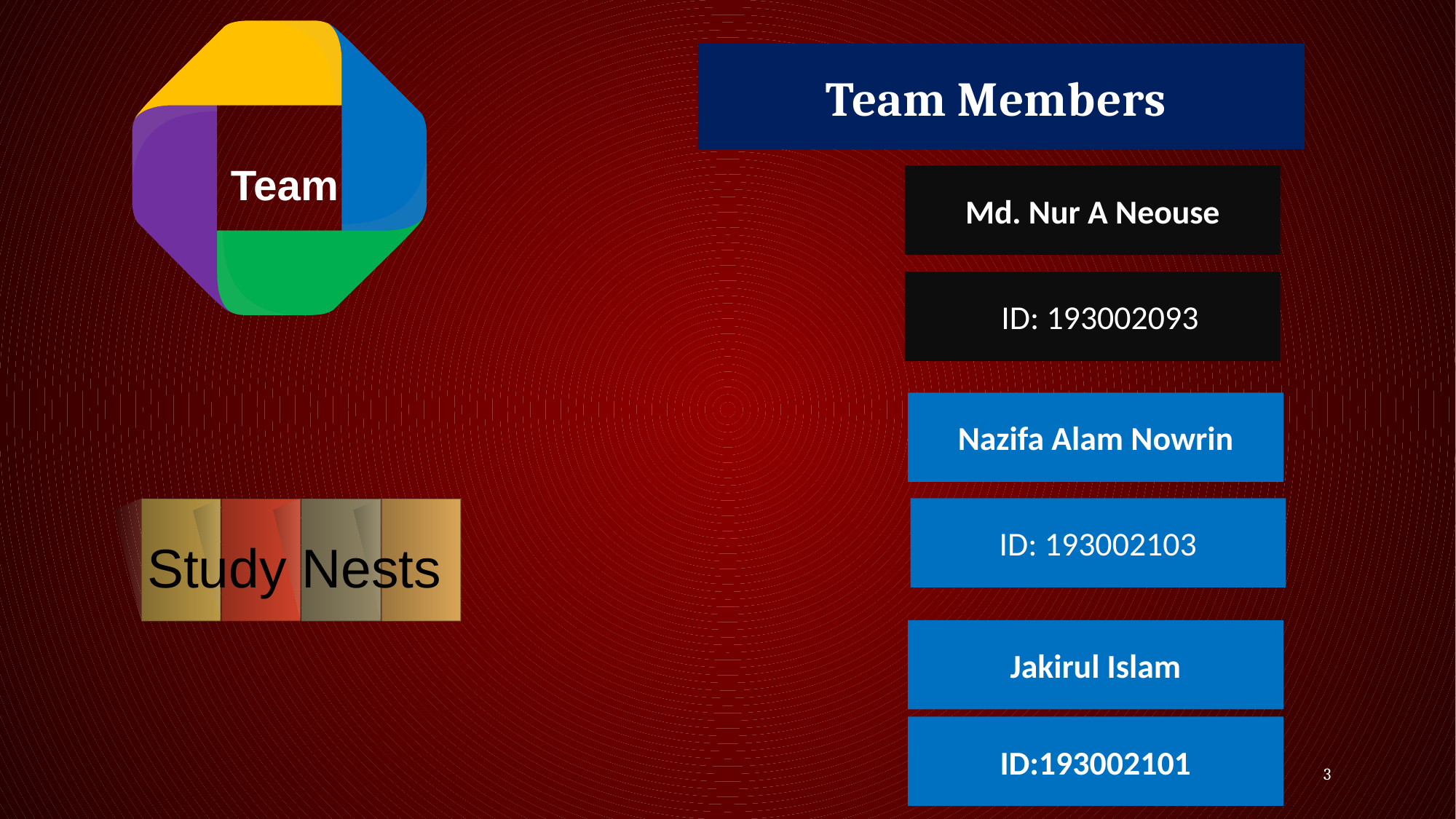

Team Members
Team
Md. Nur A Neouse
  ID: 193002093
Nazifa Alam Nowrin

 ID: 193002103
Study Nests
Jakirul Islam
ID:193002101
3